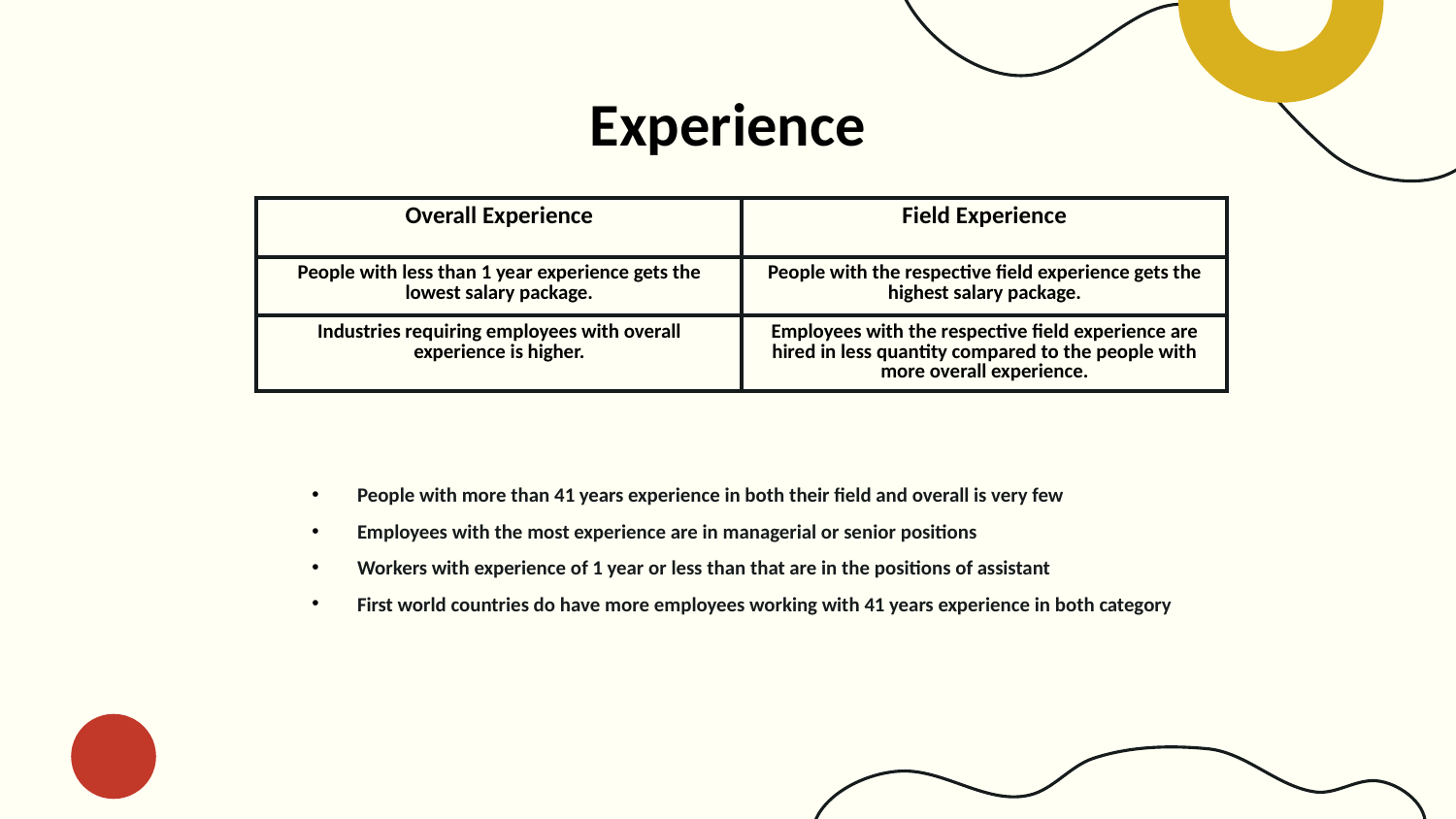

# Experience
| Overall Experience | Field Experience |
| --- | --- |
| People with less than 1 year experience gets the lowest salary package. | People with the respective field experience gets the highest salary package. |
| Industries requiring employees with overall experience is higher. | Employees with the respective field experience are hired in less quantity compared to the people with more overall experience. |
People with more than 41 years experience in both their field and overall is very few
Employees with the most experience are in managerial or senior positions
Workers with experience of 1 year or less than that are in the positions of assistant
First world countries do have more employees working with 41 years experience in both category